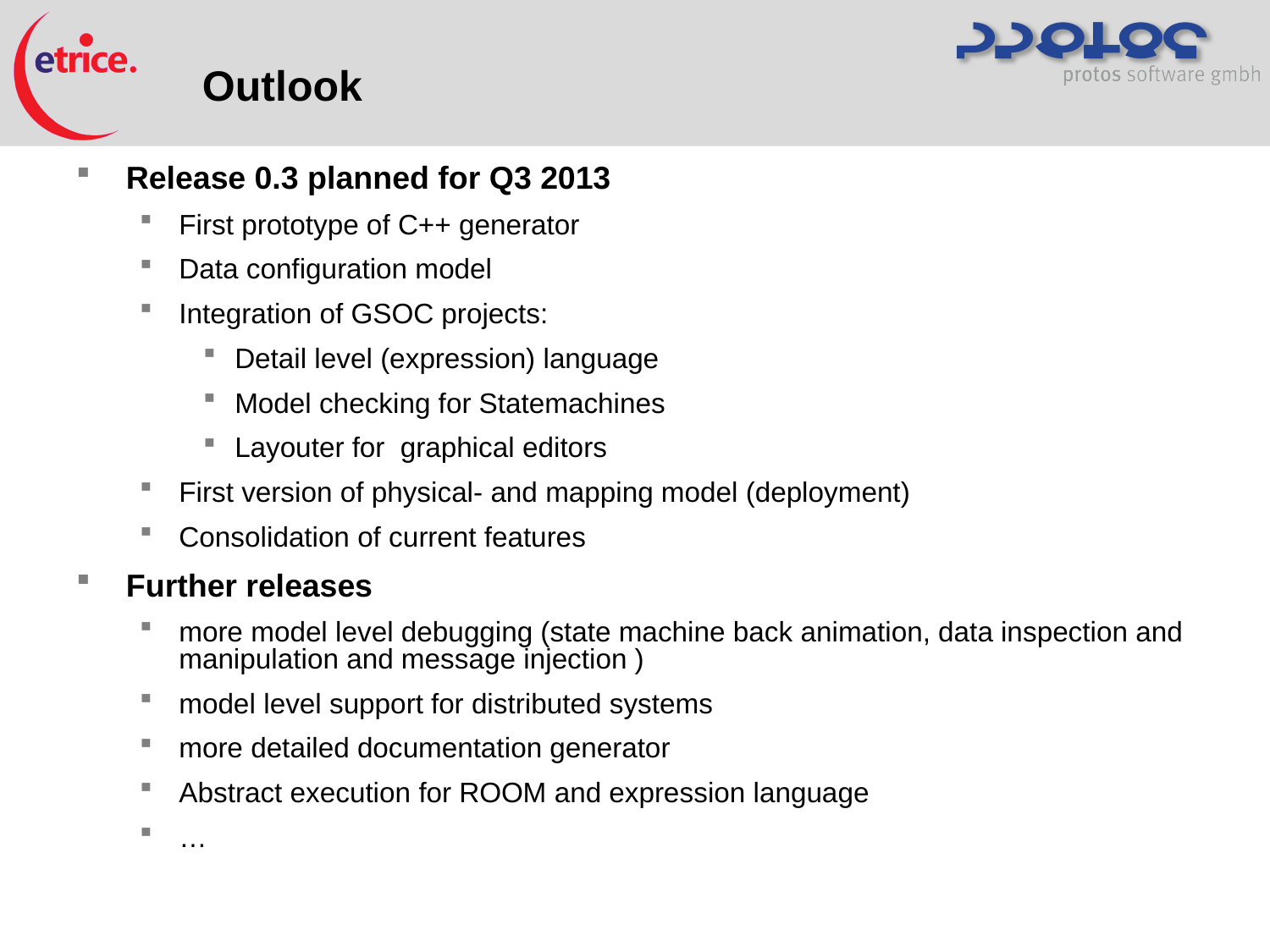

Outlook
Release 0.3 planned for Q3 2013
First prototype of C++ generator
Data configuration model
Integration of GSOC projects:
Detail level (expression) language
Model checking for Statemachines
Layouter for  graphical editors
First version of physical- and mapping model (deployment)
Consolidation of current features
Further releases
more model level debugging (state machine back animation, data inspection and manipulation and message injection )
model level support for distributed systems
more detailed documentation generator
Abstract execution for ROOM and expression language
…